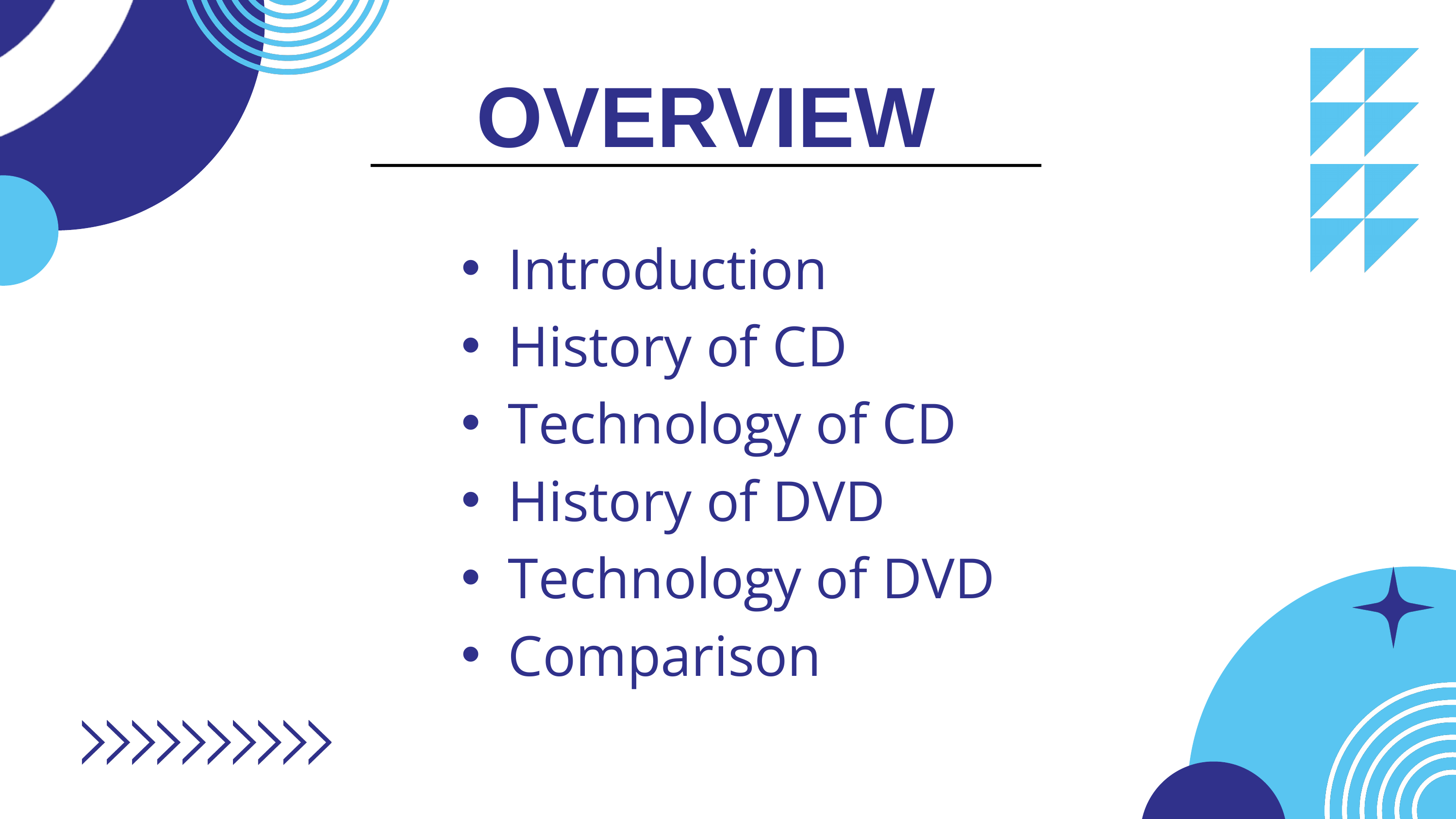

OVERVIEW

Introduction
History of CD
Technology of CD
History of DVD
Technology of DVD
Comparison